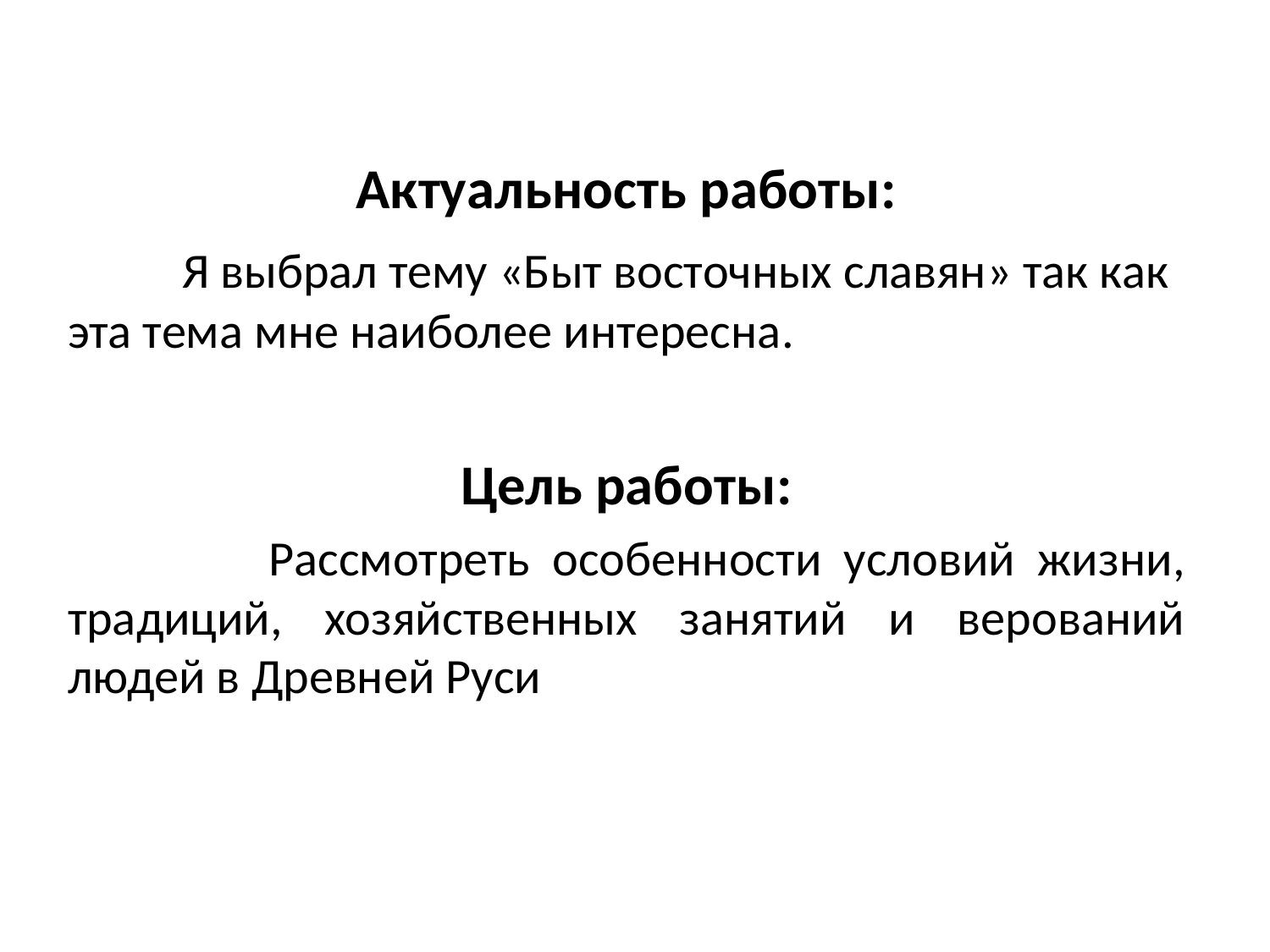

Актуальность работы:
         Я выбрал тему «Быт восточных славян» так как эта тема мне наиболее интересна.

Цель работы:
         Рассмотреть особенности условий жизни, традиций, хозяйственных занятий и верований людей в Древней Руси